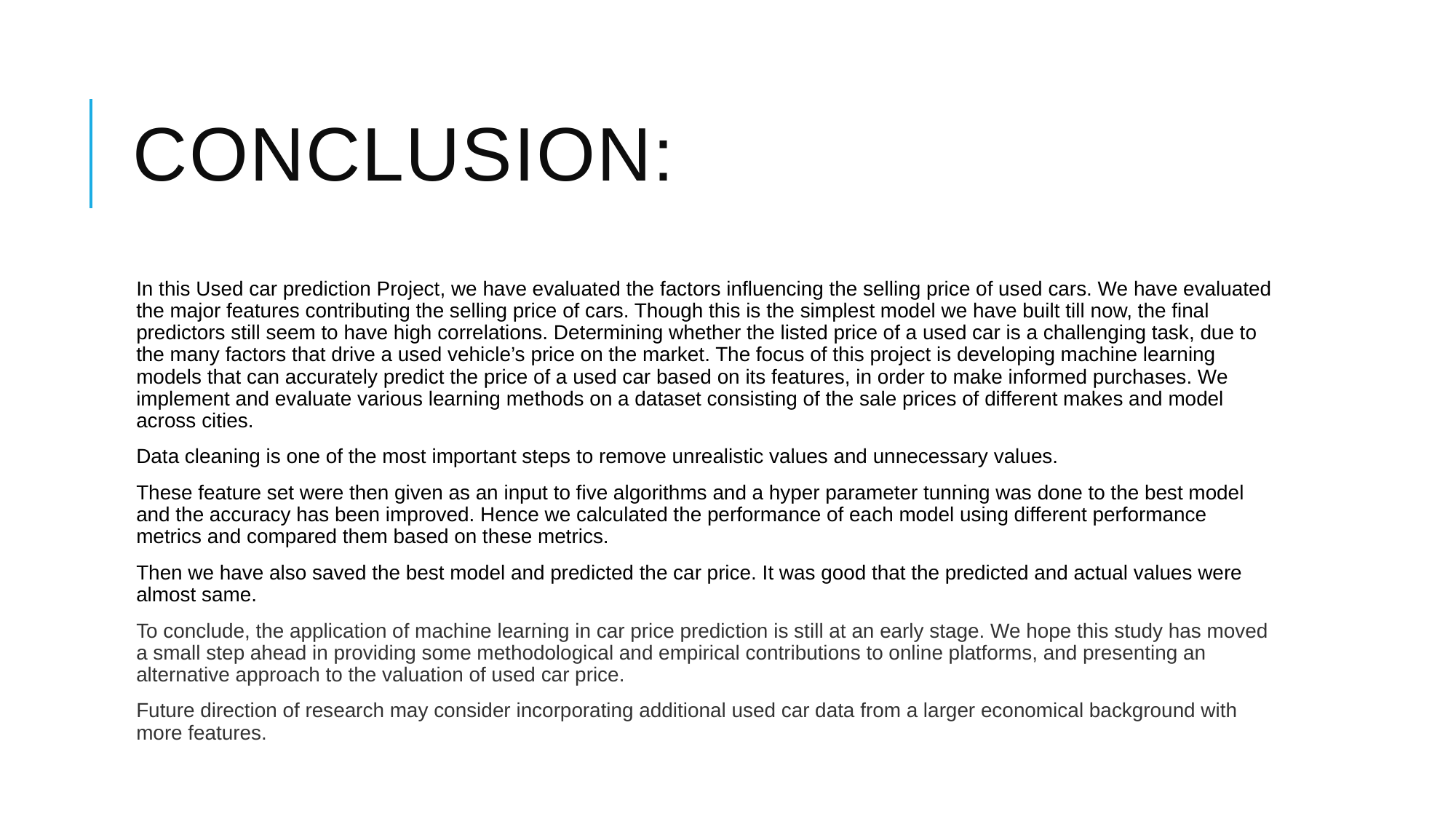

# Conclusion:
In this Used car prediction Project, we have evaluated the factors influencing the selling price of used cars. We have evaluated the major features contributing the selling price of cars. Though this is the simplest model we have built till now, the final predictors still seem to have high correlations. Determining whether the listed price of a used car is a challenging task, due to the many factors that drive a used vehicle’s price on the market. The focus of this project is developing machine learning models that can accurately predict the price of a used car based on its features, in order to make informed purchases. We implement and evaluate various learning methods on a dataset consisting of the sale prices of different makes and model across cities.
Data cleaning is one of the most important steps to remove unrealistic values and unnecessary values.
These feature set were then given as an input to five algorithms and a hyper parameter tunning was done to the best model and the accuracy has been improved. Hence we calculated the performance of each model using different performance metrics and compared them based on these metrics.
Then we have also saved the best model and predicted the car price. It was good that the predicted and actual values were almost same.
To conclude, the application of machine learning in car price prediction is still at an early stage. We hope this study has moved a small step ahead in providing some methodological and empirical contributions to online platforms, and presenting an alternative approach to the valuation of used car price.
Future direction of research may consider incorporating additional used car data from a larger economical background with more features.